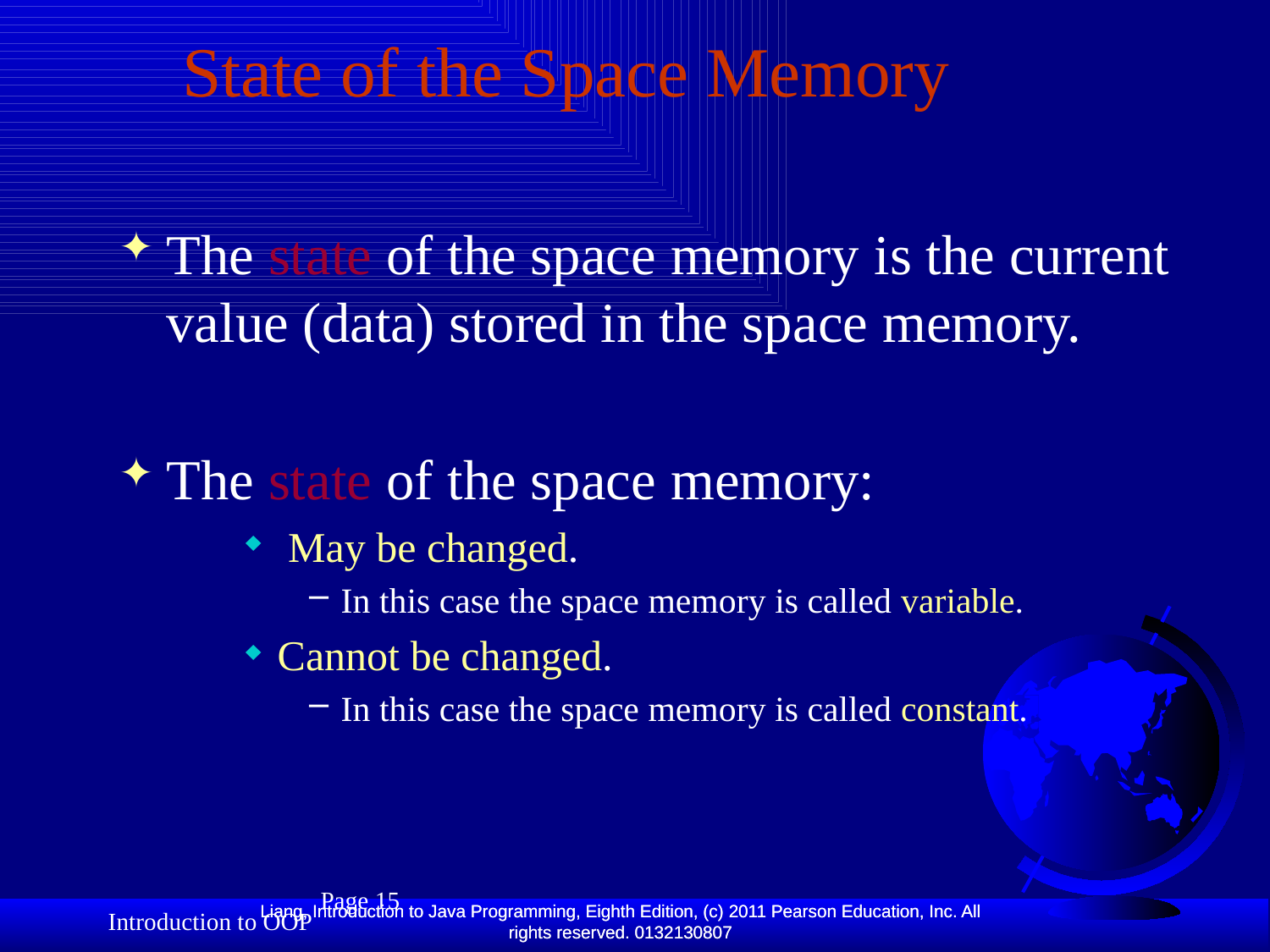

# State of the Space Memory
The state of the space memory is the current value (data) stored in the space memory.

The state of the space memory:
 May be changed.
In this case the space memory is called variable.
Cannot be changed.
In this case the space memory is called constant.
Page 15
Dr. S. GANNOUNI & Dr. A. TOUIR
Introduction to OOP